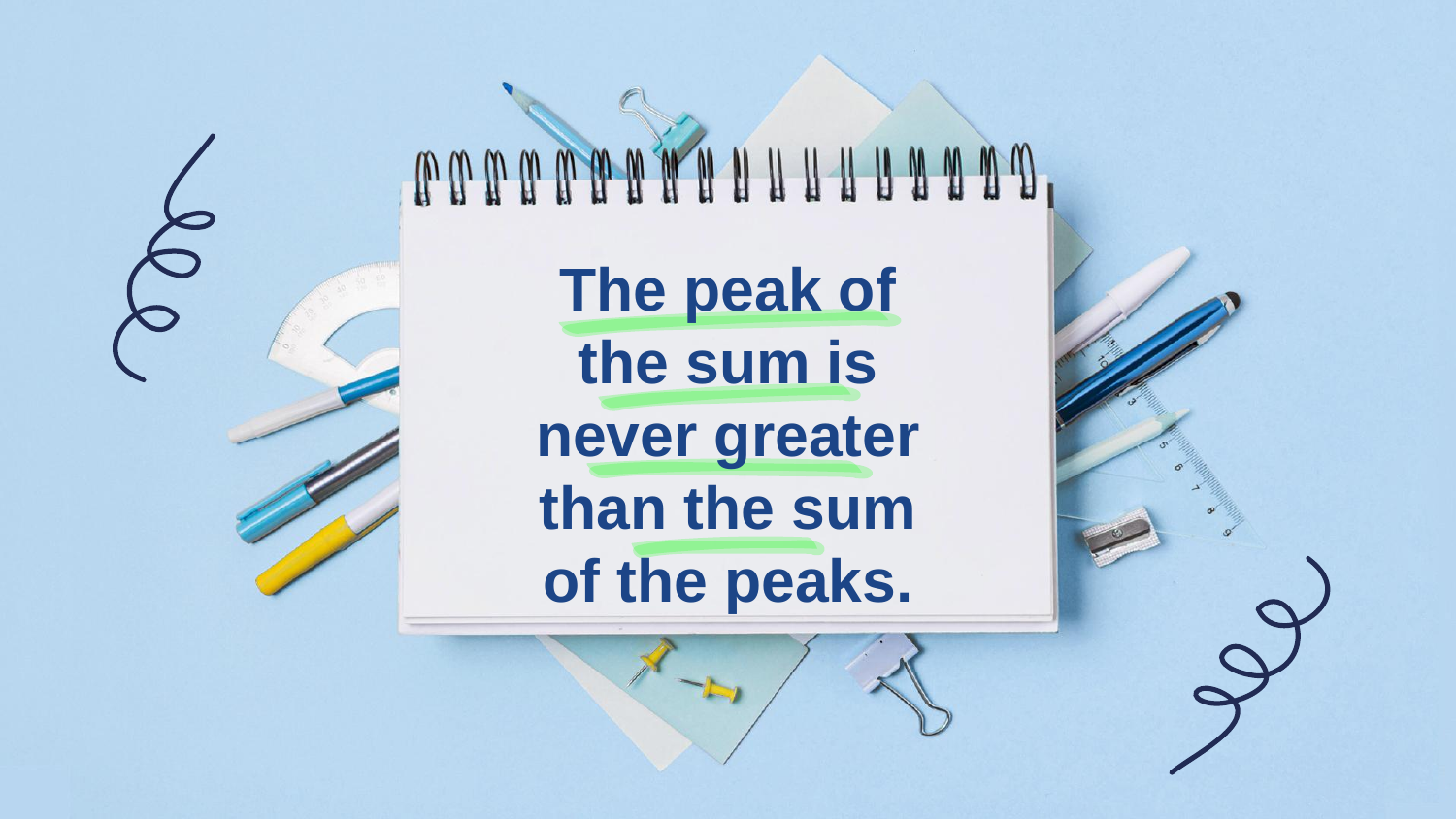

# The peak of the sum is never greater than the sum of the peaks.